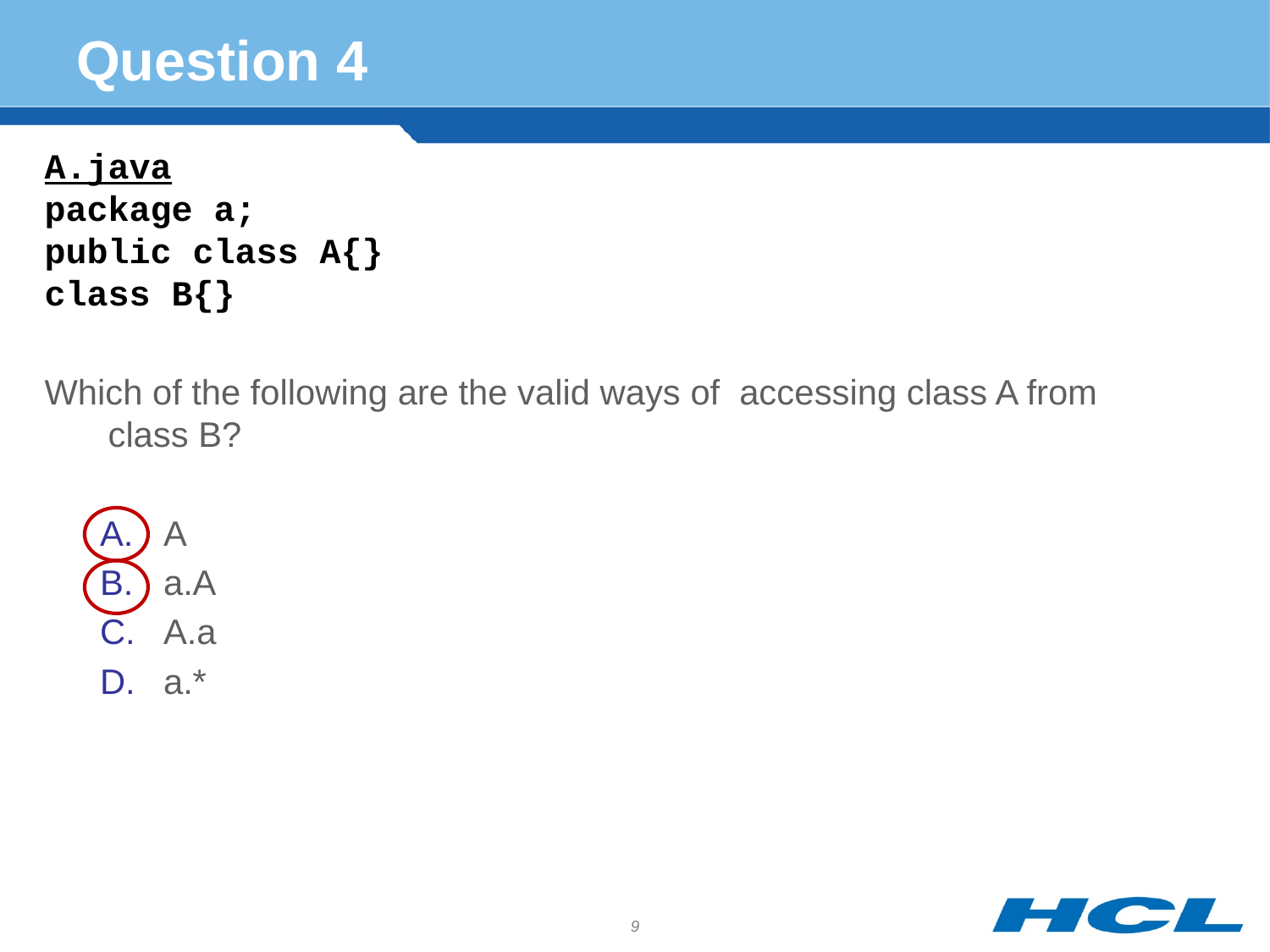

# Question 4
A.java
package a;
public class A{}
class B{}

Which of the following are the valid ways of  accessing class A from  class B?

A
a.A
A.a
a.*

9